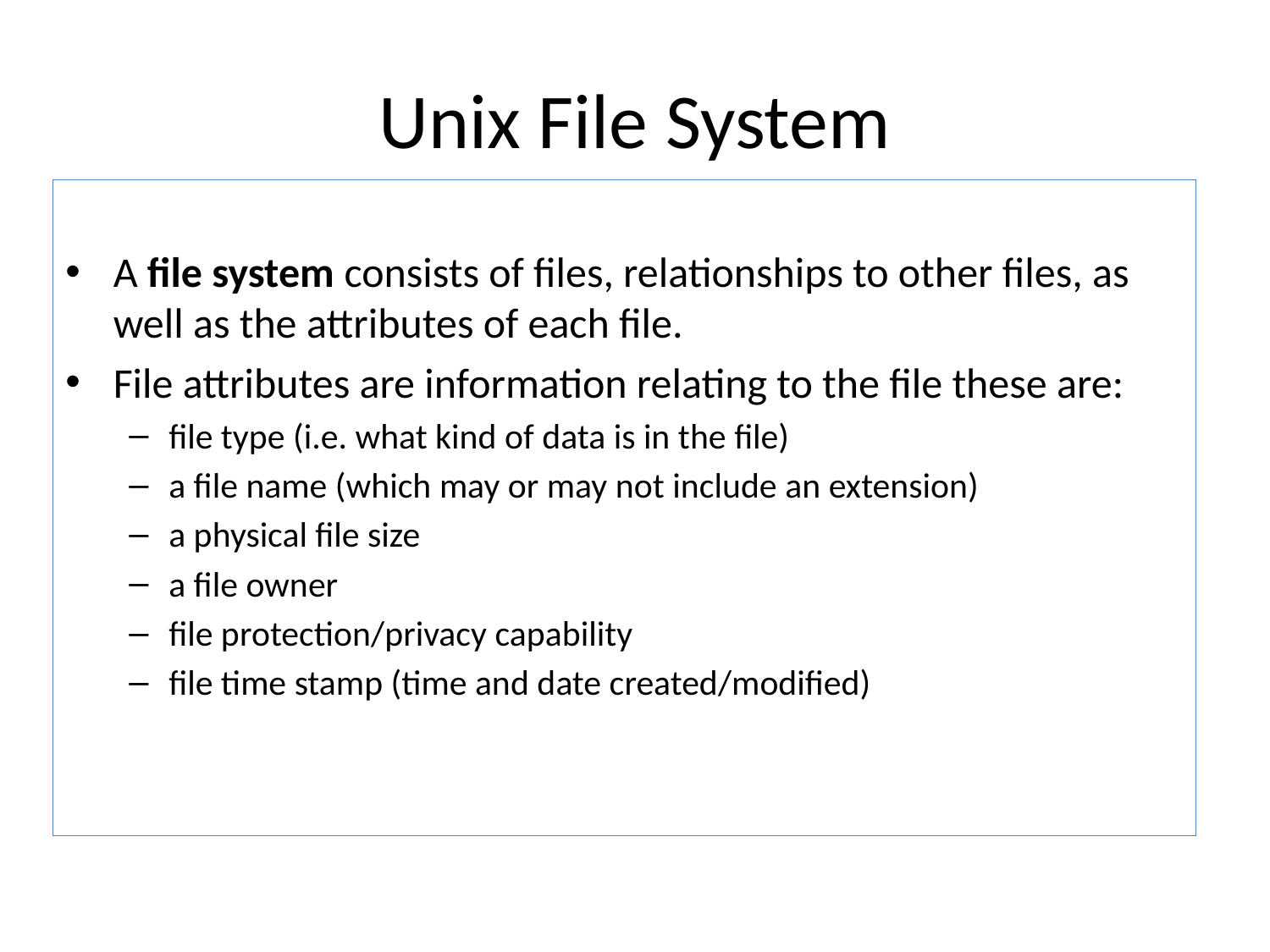

# Unix File System

A file system consists of files, relationships to other files, as well as the attributes of each file.
File attributes are information relating to the file these are:
file type (i.e. what kind of data is in the file)
a file name (which may or may not include an extension)
a physical file size
a file owner
file protection/privacy capability
file time stamp (time and date created/modified)